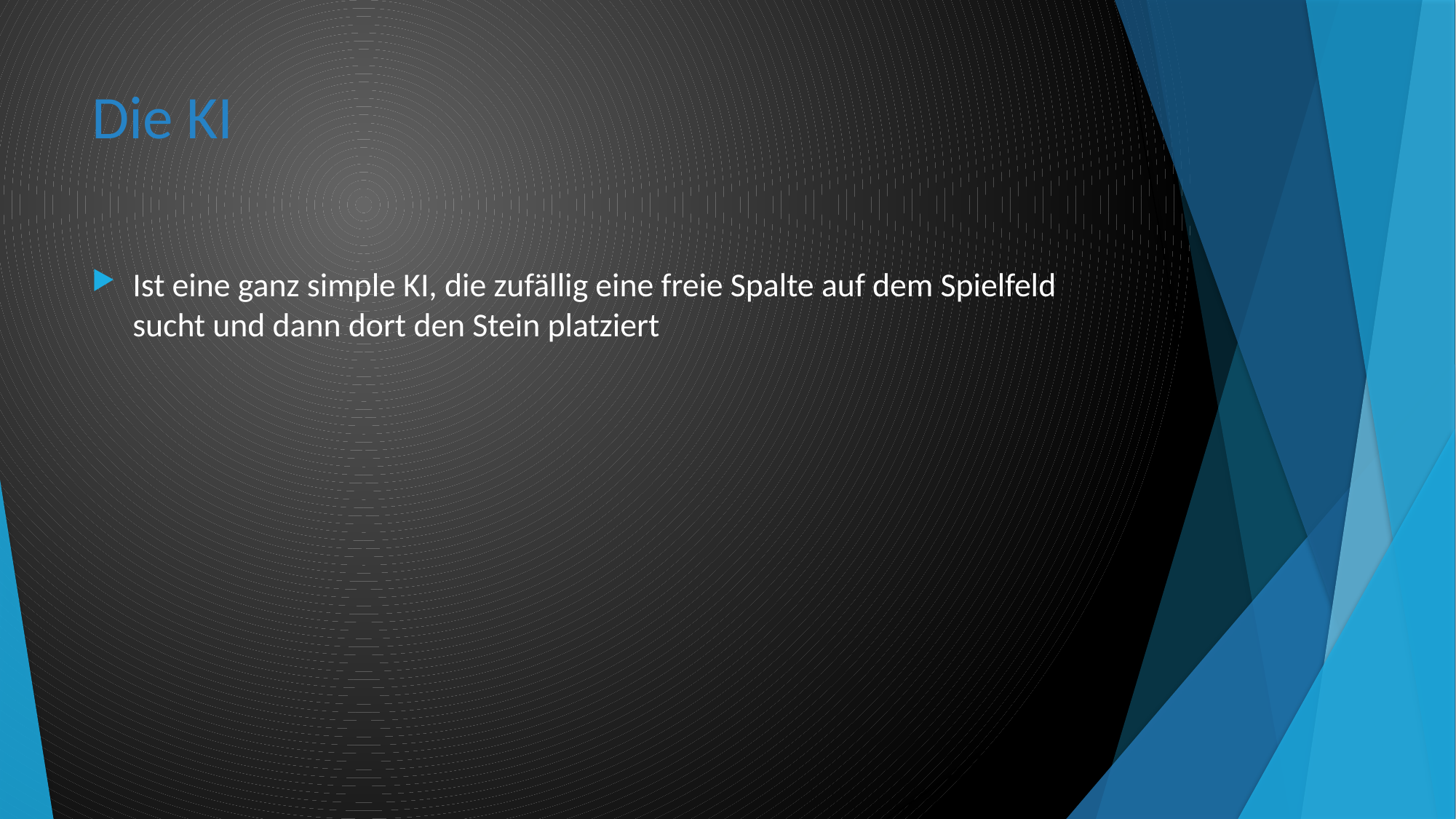

# Die KI
Ist eine ganz simple KI, die zufällig eine freie Spalte auf dem Spielfeld sucht und dann dort den Stein platziert